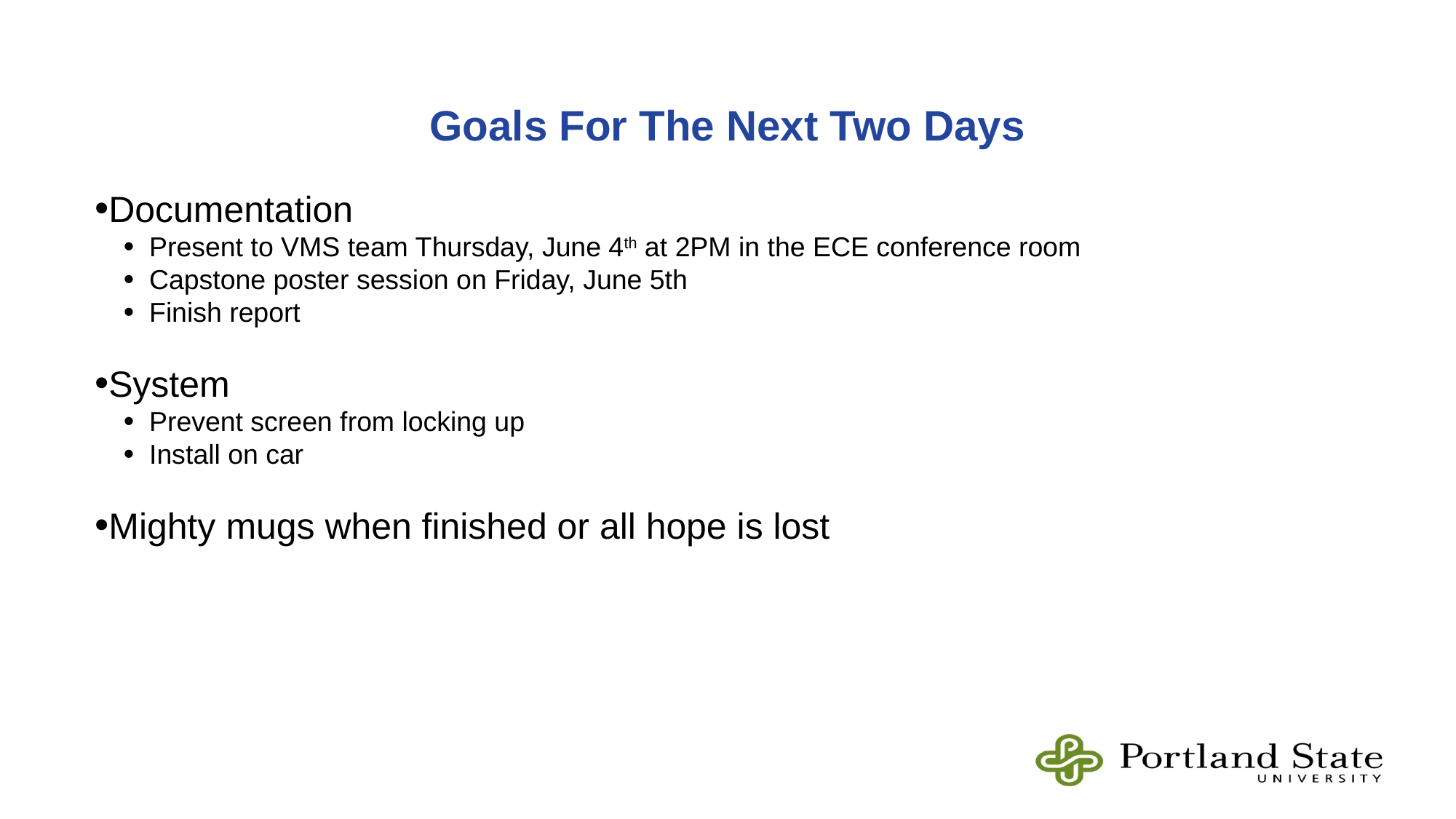

Goals For The Next Two Days

Documentation
Present to VMS team Thursday, June 4th at 2PM in the ECE conference room
Capstone poster session on Friday, June 5th
Finish report

System
Prevent screen from locking up
Install on car

Mighty mugs when finished or all hope is lost